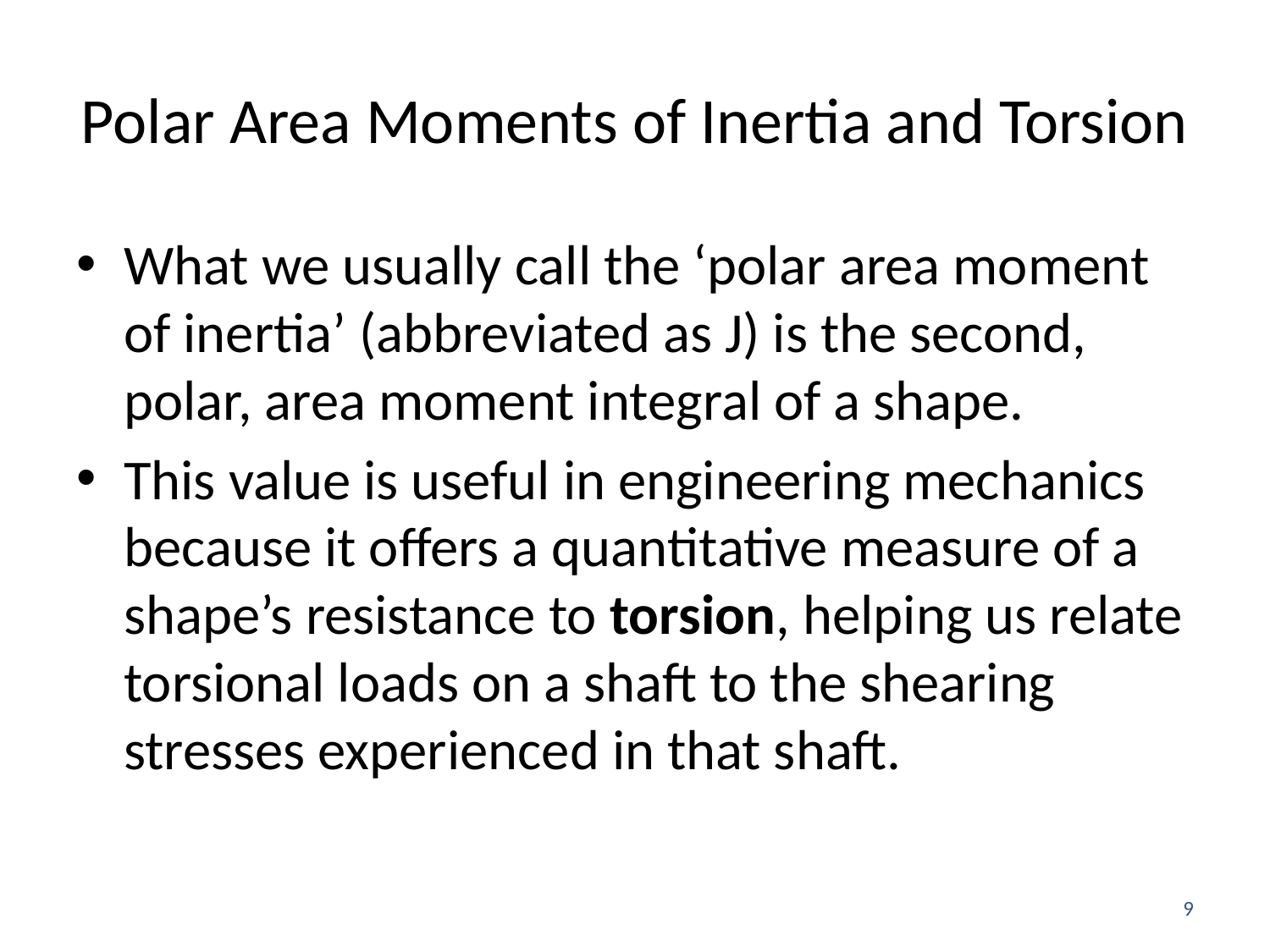

# Polar Area Moments of Inertia and Torsion
What we usually call the ‘polar area moment of inertia’ (abbreviated as J) is the second, polar, area moment integral of a shape.
This value is useful in engineering mechanics because it offers a quantitative measure of a shape’s resistance to torsion, helping us relate torsional loads on a shaft to the shearing stresses experienced in that shaft.
9